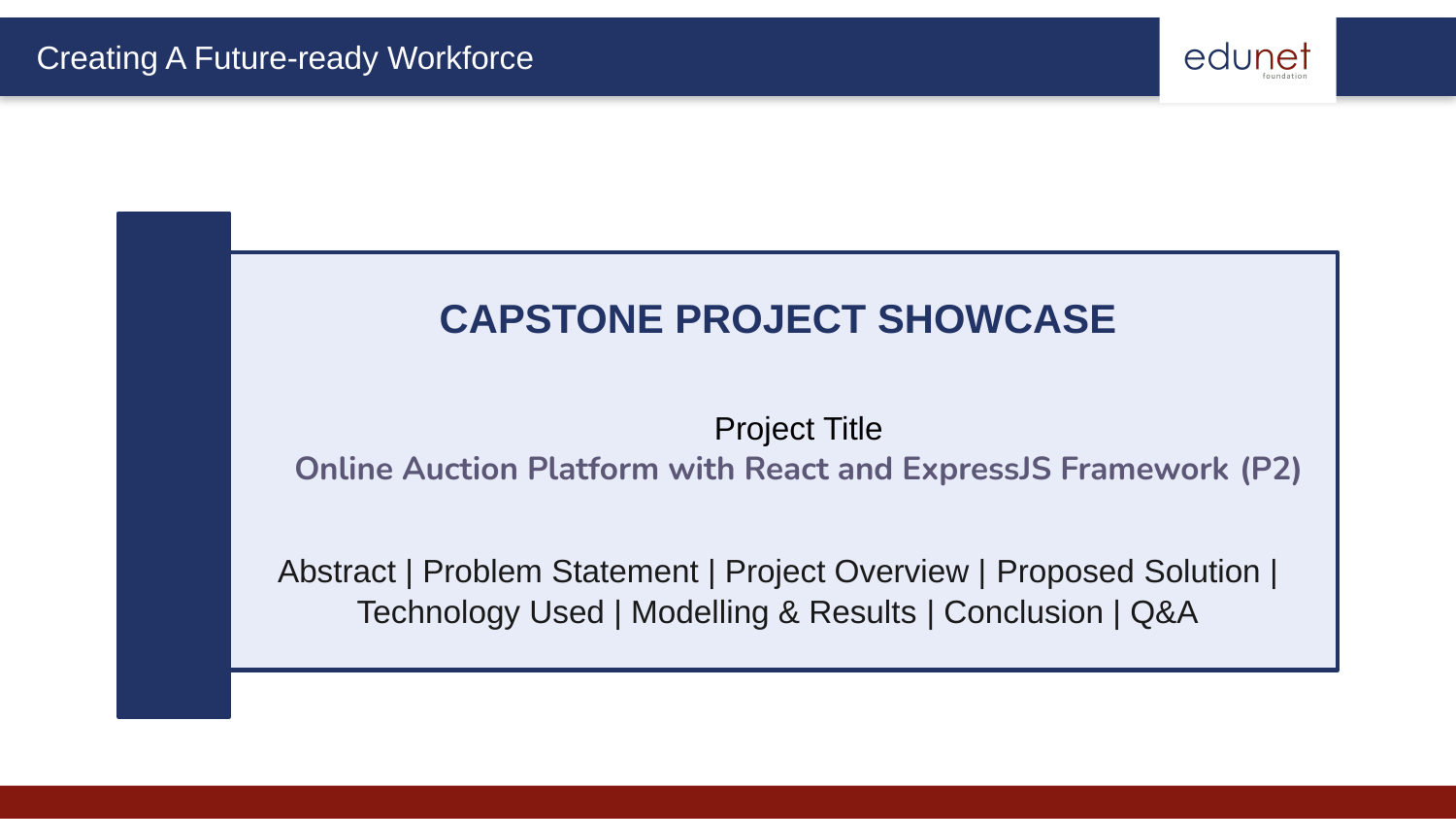

CAPSTONE PROJECT SHOWCASE
Project Title
Online Auction Platform with React and ExpressJS Framework​ (P2)
Abstract | Problem Statement | Project Overview | Proposed Solution | Technology Used | Modelling & Results | Conclusion | Q&A